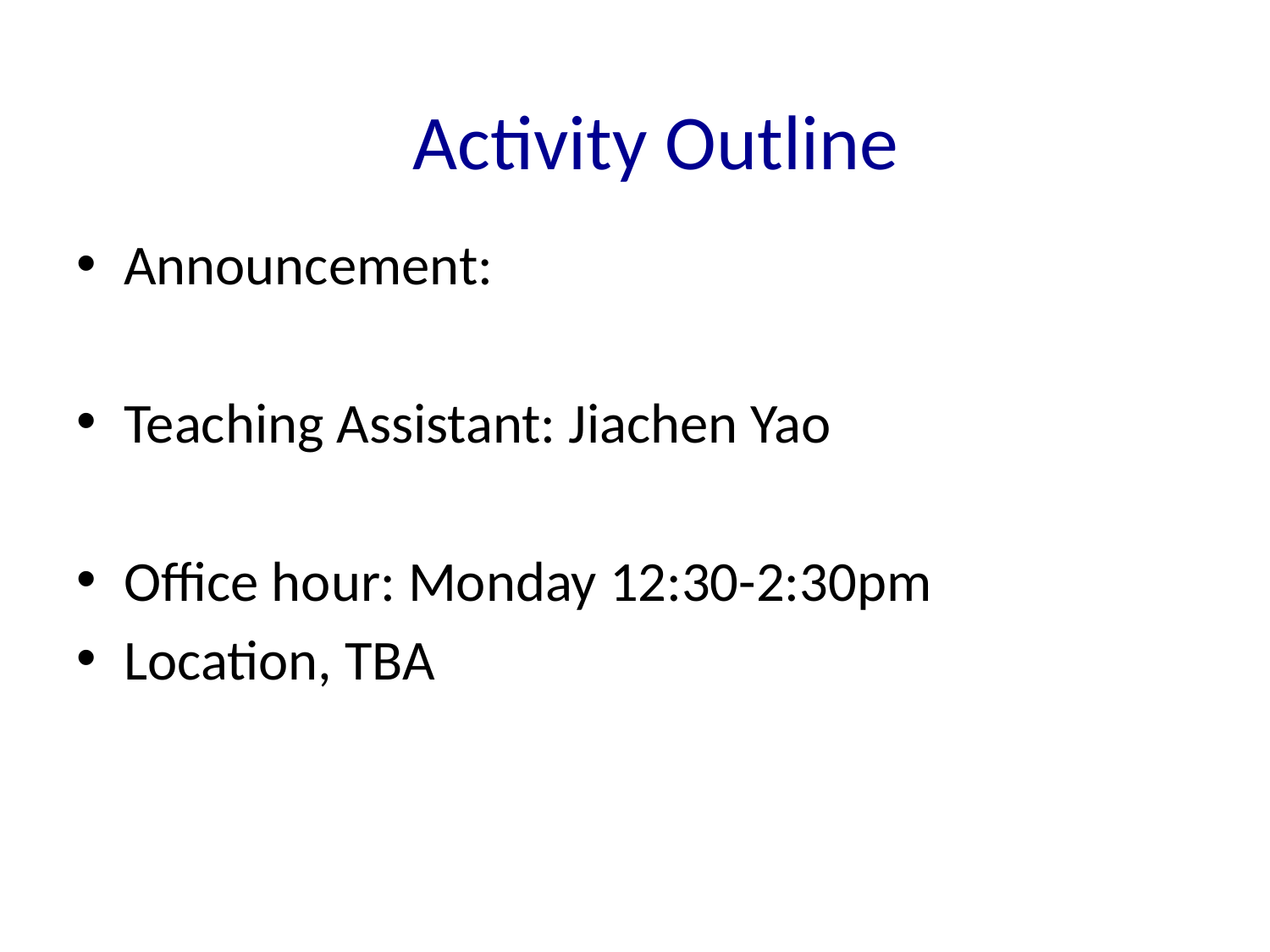

Activity Outline
Announcement:

Teaching Assistant: Jiachen Yao

Office hour: Monday 12:30-2:30pm
Location, TBA